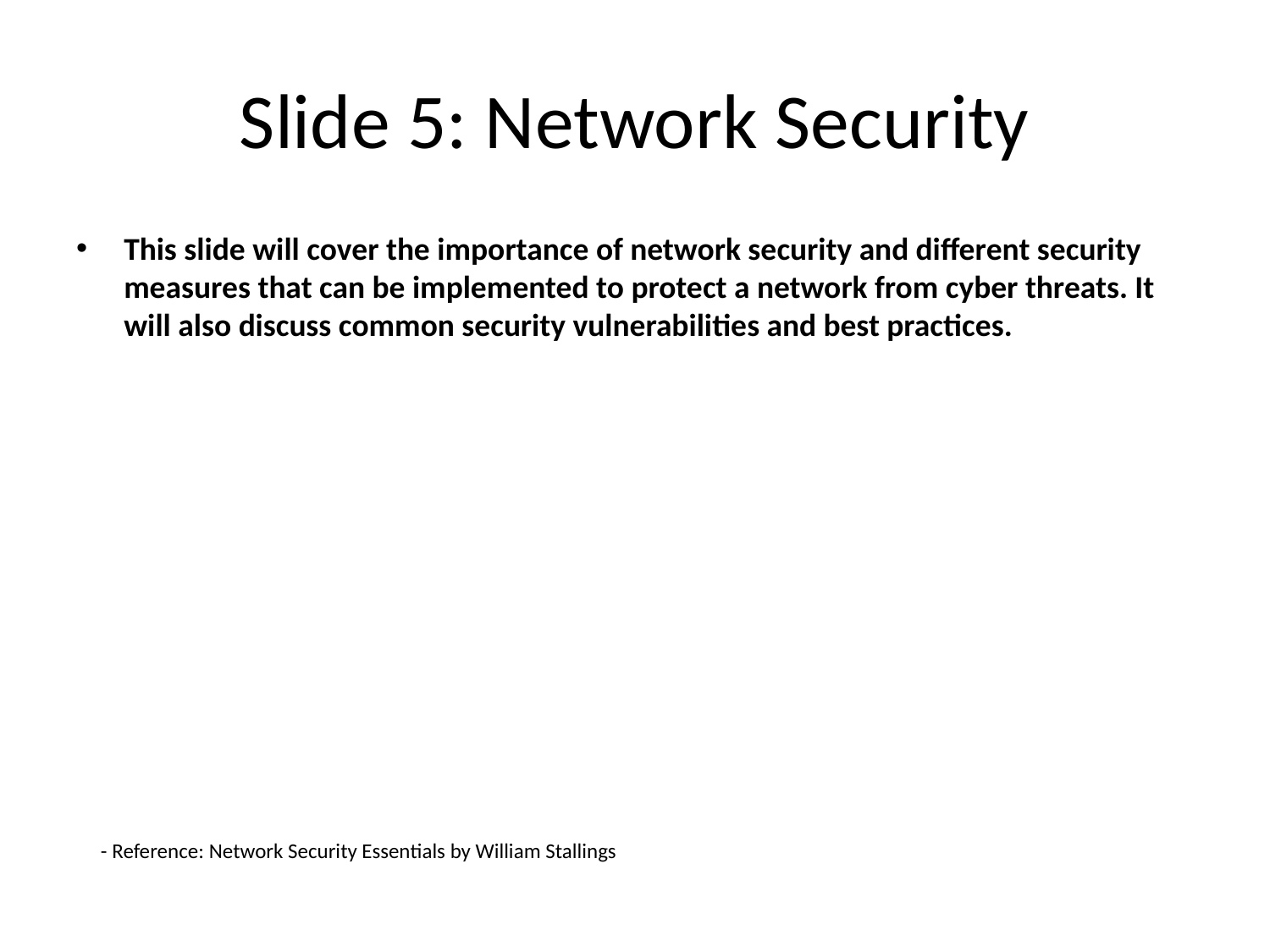

# Slide 5: Network Security
This slide will cover the importance of network security and different security measures that can be implemented to protect a network from cyber threats. It will also discuss common security vulnerabilities and best practices.

- Reference: Network Security Essentials by William Stallings